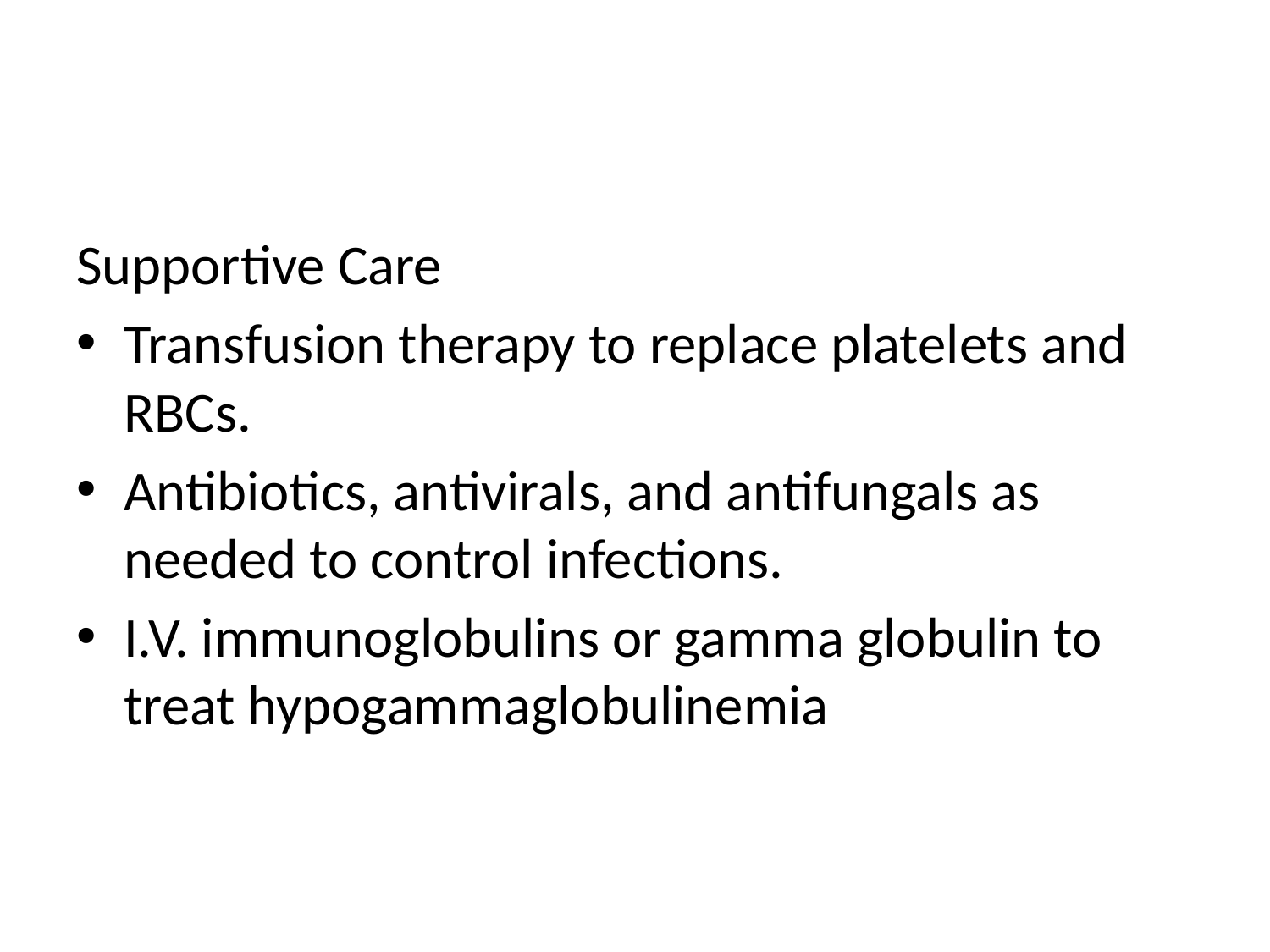

#
Supportive Care
Transfusion therapy to replace platelets and RBCs.
Antibiotics, antivirals, and antifungals as needed to control infections.
I.V. immunoglobulins or gamma globulin to treat hypogammaglobulinemia